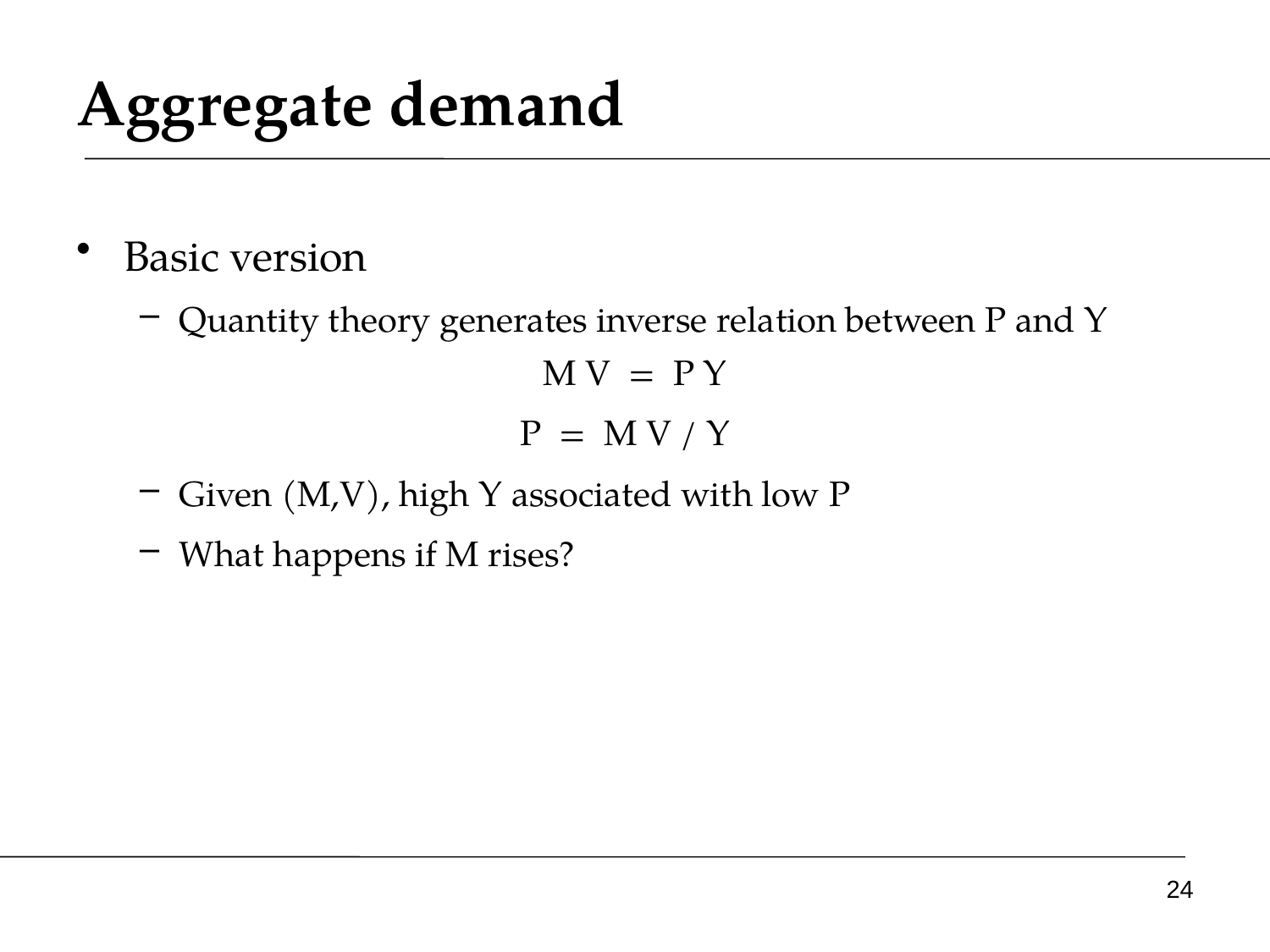

# Aggregate demand
Basic version
Quantity theory generates inverse relation between P and Y
M V  =  P Y
P  =  M V / Y
Given (M,V), high Y associated with low P
What happens if M rises?
24